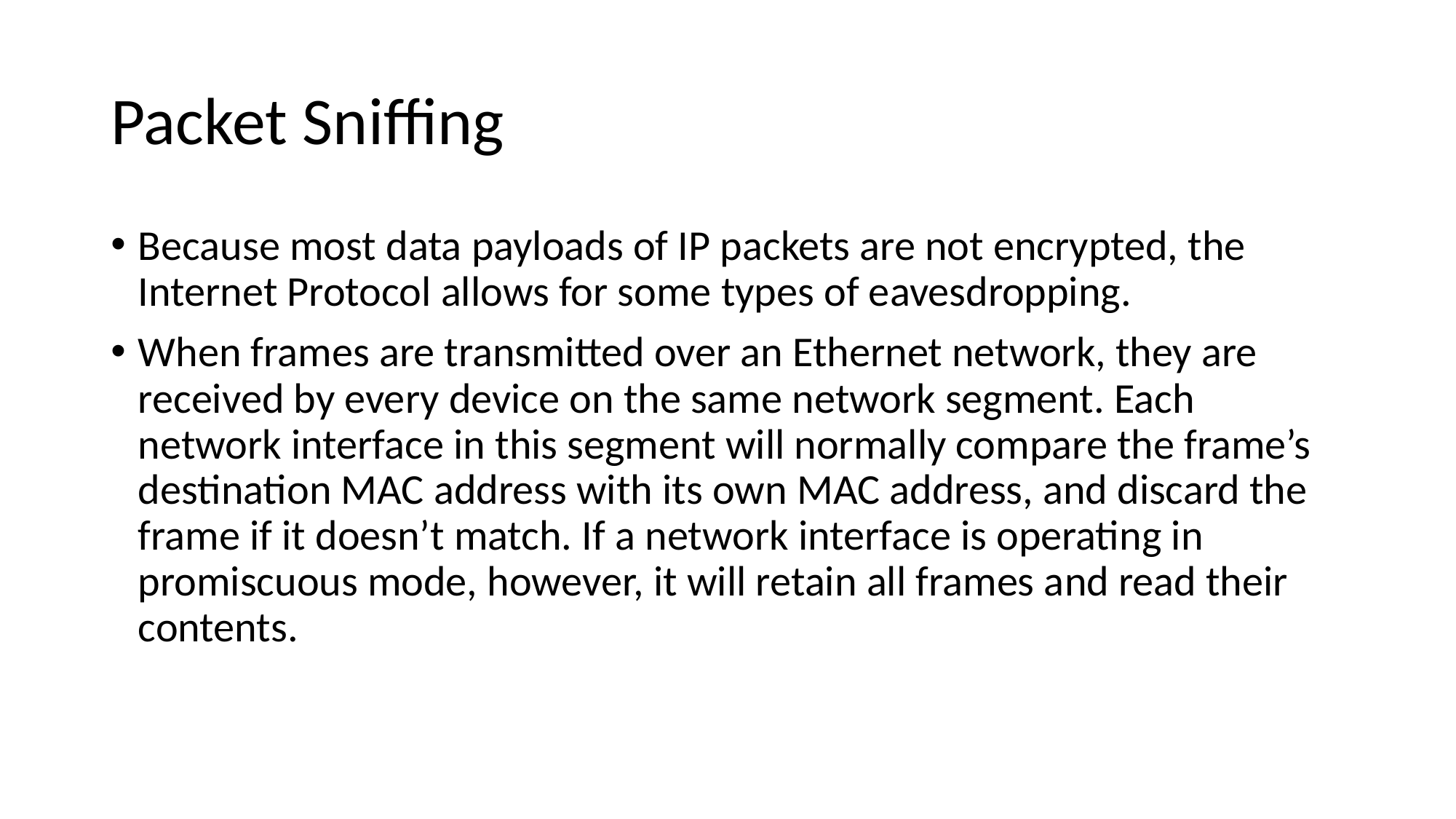

# Packet Sniffing
Because most data payloads of IP packets are not encrypted, the Internet Protocol allows for some types of eavesdropping.
When frames are transmitted over an Ethernet network, they are received by every device on the same network segment. Each network interface in this segment will normally compare the frame’s destination MAC address with its own MAC address, and discard the frame if it doesn’t match. If a network interface is operating in promiscuous mode, however, it will retain all frames and read their contents.